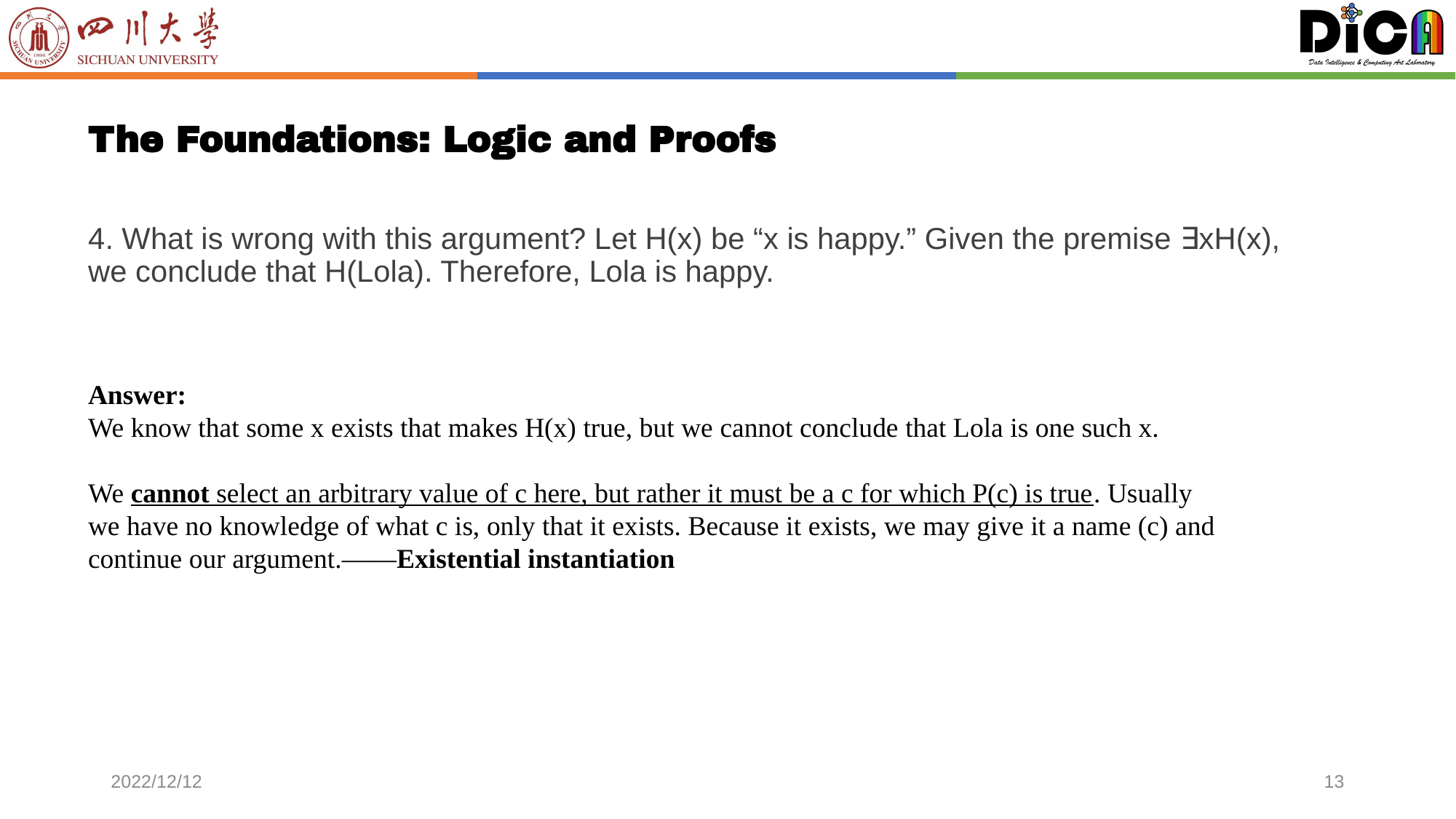

# The Foundations: Logic and Proofs
4. What is wrong with this argument? Let H(x) be “x is happy.” Given the premise ∃xH(x), we conclude that H(Lola). Therefore, Lola is happy.
Answer:
We know that some x exists that makes H(x) true, but we cannot conclude that Lola is one such x.

We cannot select an arbitrary value of c here, but rather it must be a c for which P(c) is true. Usually we have no knowledge of what c is, only that it exists. Because it exists, we may give it a name (c) and continue our argument.——Existential instantiation
2022/12/12
13